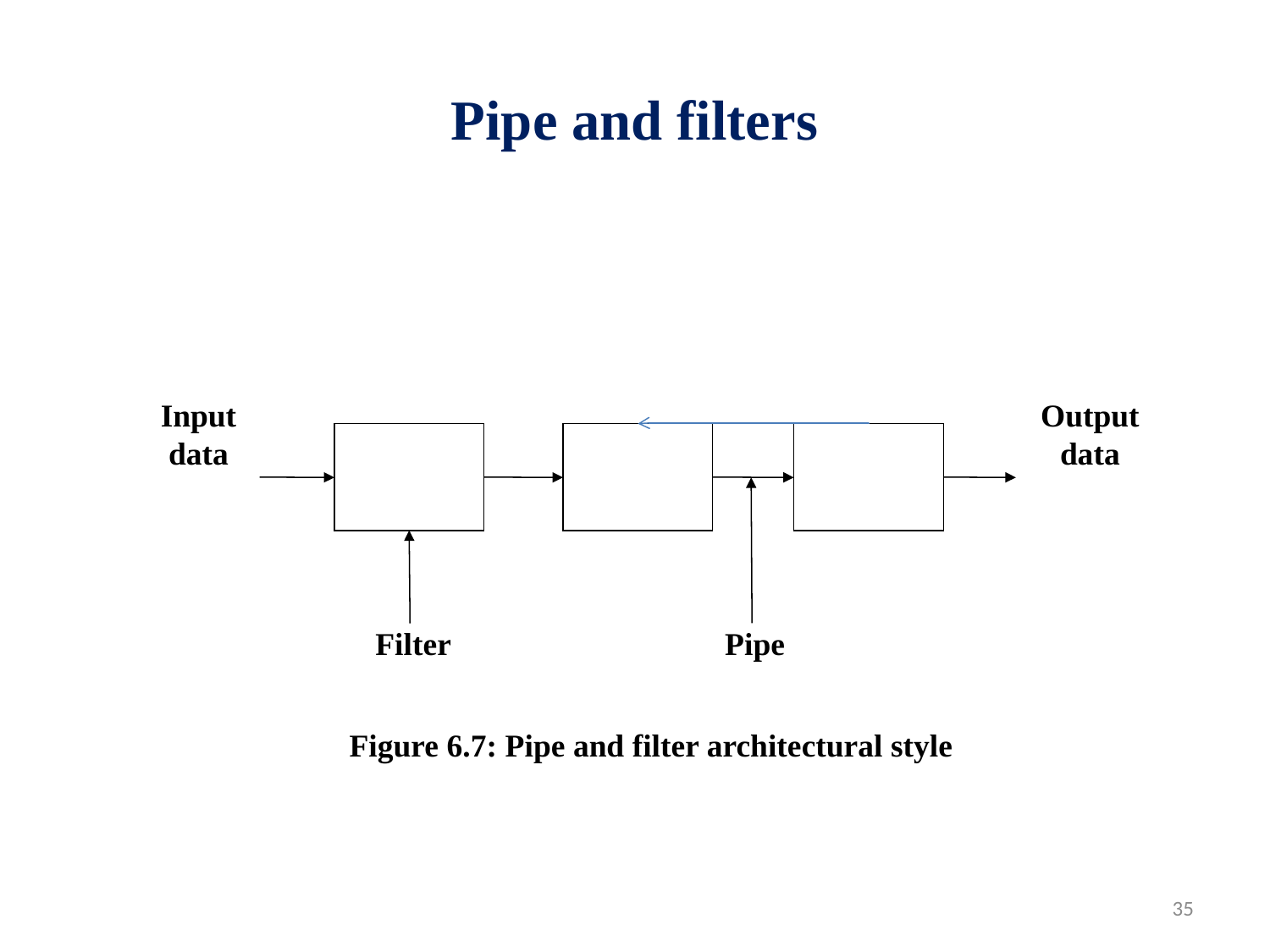

# Pipe and filters

Input data
Output data

Filter
Pipe
Figure 6.7: Pipe and filter architectural style
35